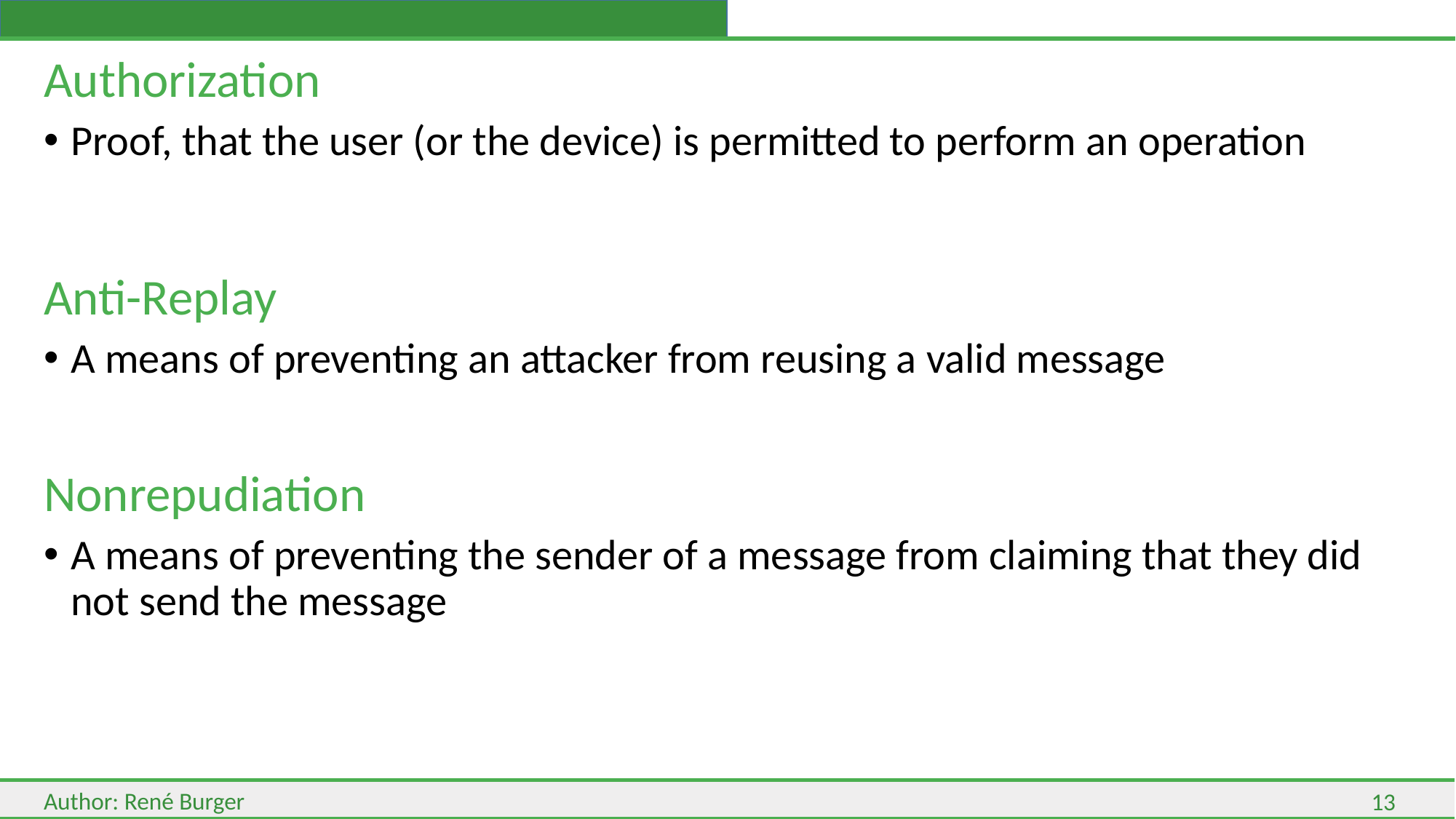

# Authorization
Proof, that the user (or the device) is permitted to perform an operation
Anti-Replay
A means of preventing an attacker from reusing a valid message
Nonrepudiation
A means of preventing the sender of a message from claiming that they did not send the message
13
Author: René Burger